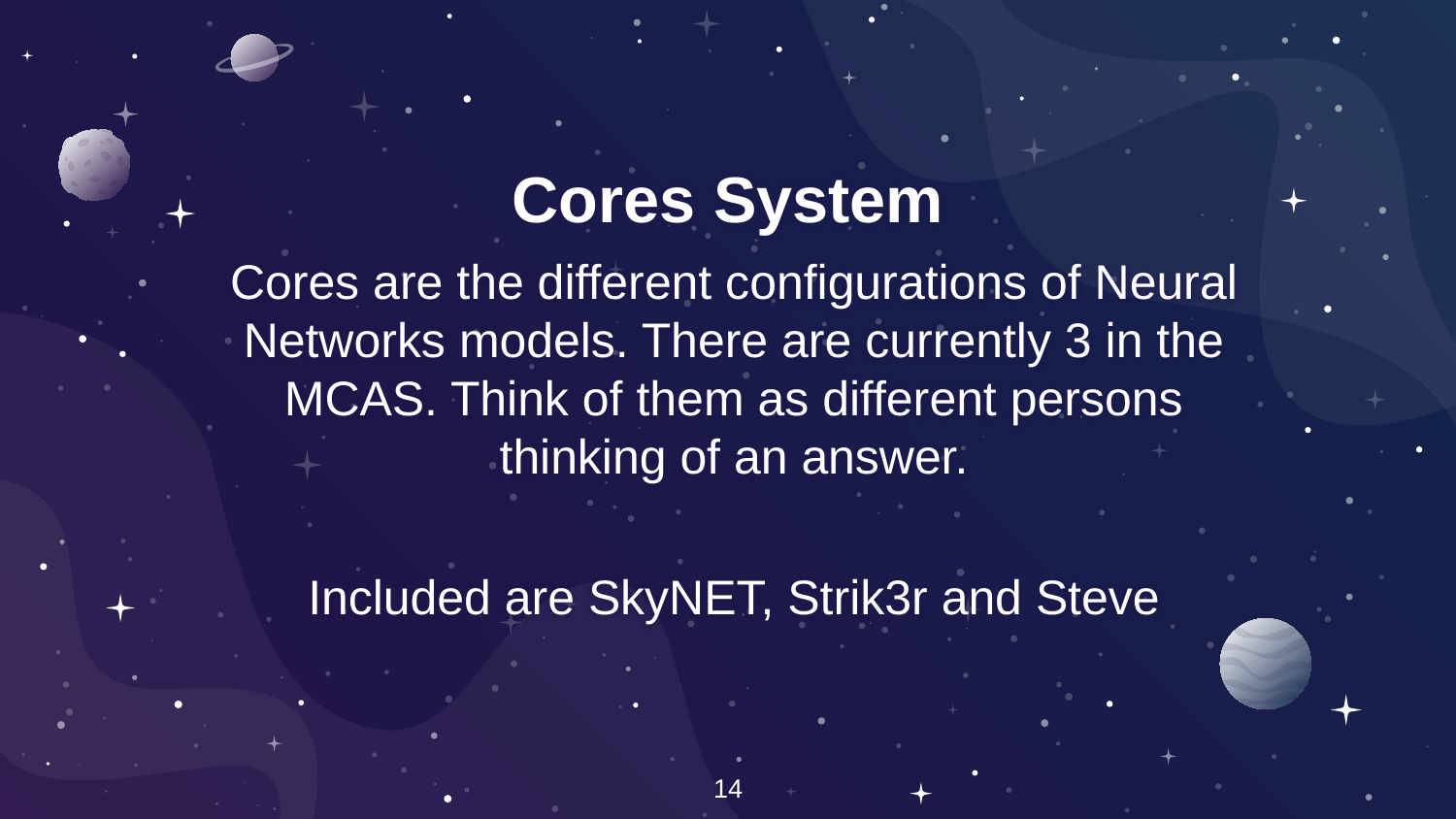

# Cores System
Cores are the different configurations of Neural Networks models. There are currently 3 in the MCAS. Think of them as different persons thinking of an answer.

Included are SkyNET, Strik3r and Steve
14